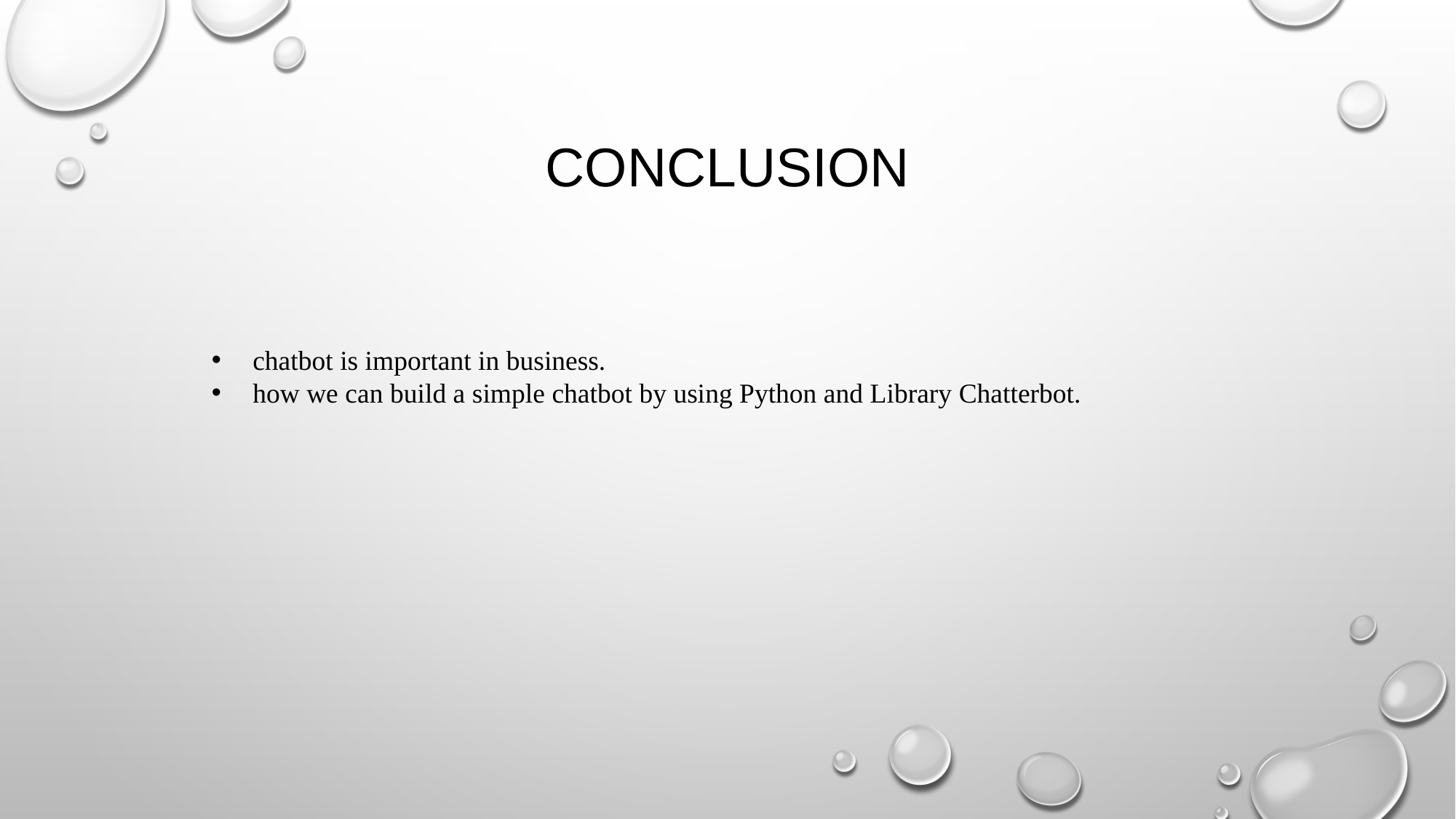

# Conclusion
 chatbot is important in business.
 how we can build a simple chatbot by using Python and Library Chatterbot.